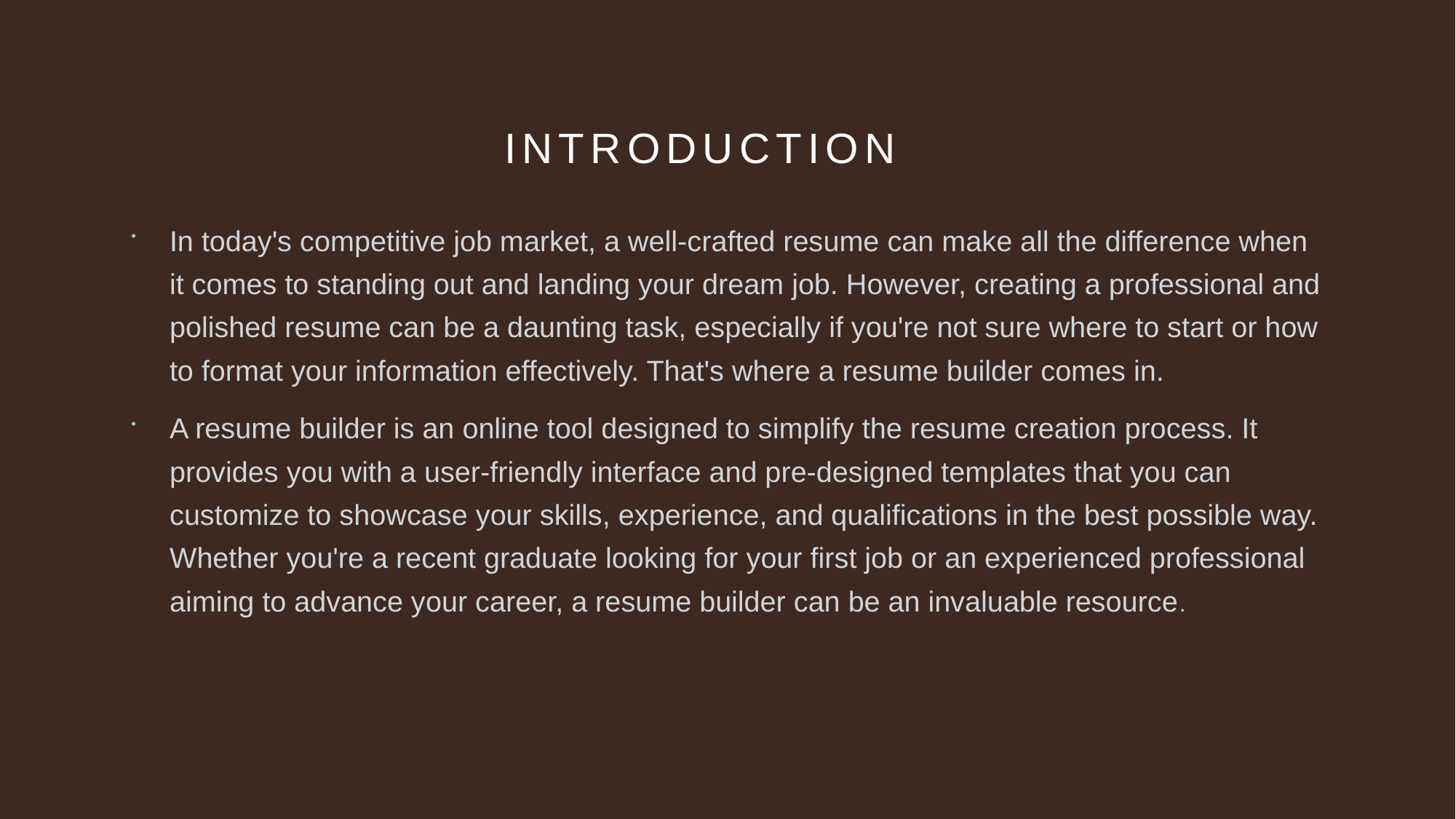

# introduction
In today's competitive job market, a well-crafted resume can make all the difference when it comes to standing out and landing your dream job. However, creating a professional and polished resume can be a daunting task, especially if you're not sure where to start or how to format your information effectively. That's where a resume builder comes in.
A resume builder is an online tool designed to simplify the resume creation process. It provides you with a user-friendly interface and pre-designed templates that you can customize to showcase your skills, experience, and qualifications in the best possible way. Whether you're a recent graduate looking for your first job or an experienced professional aiming to advance your career, a resume builder can be an invaluable resource.